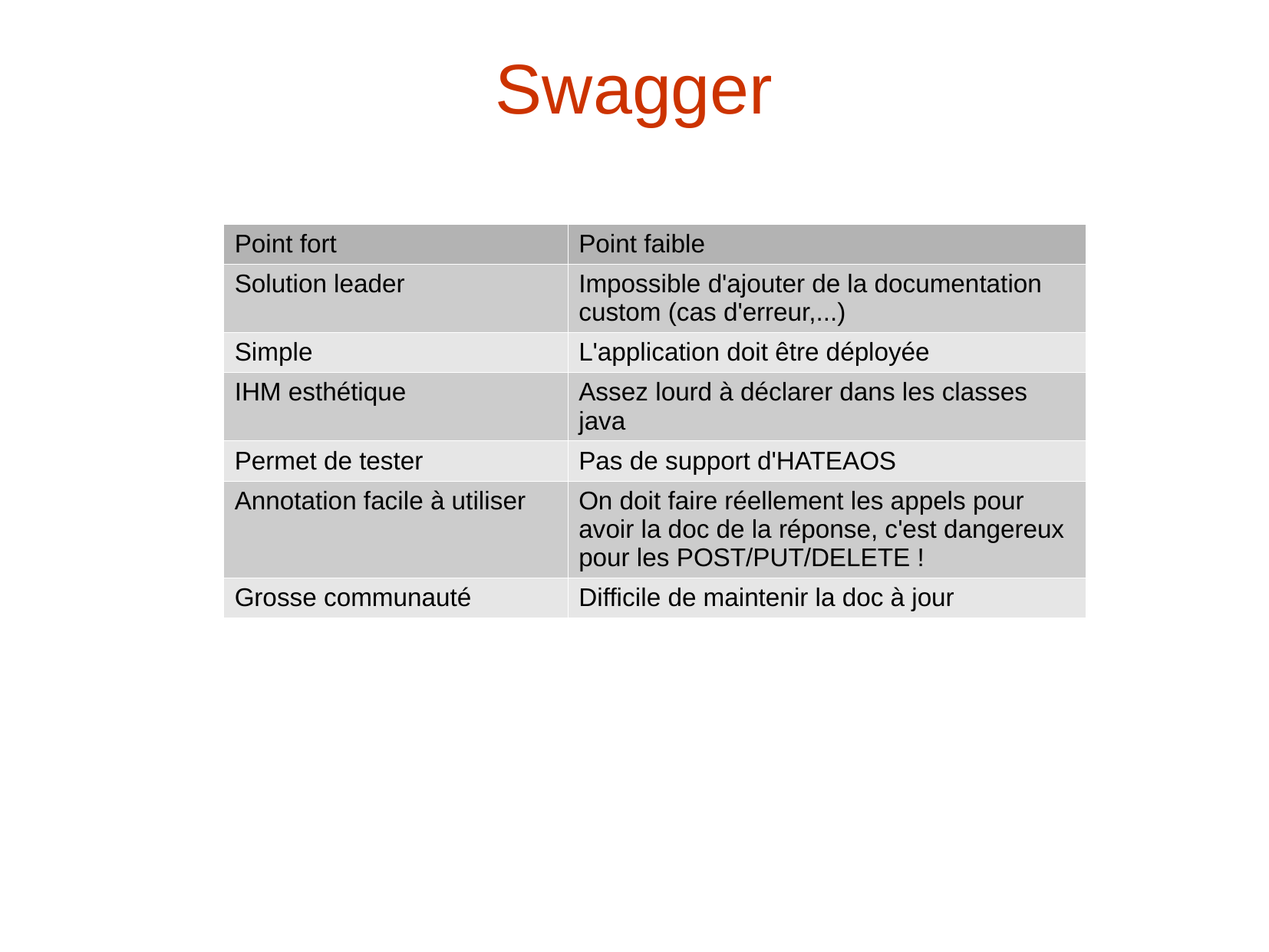

Swagger
| Point fort | Point faible |
| --- | --- |
| Solution leader | Impossible d'ajouter de la documentation custom (cas d'erreur,...) |
| Simple | L'application doit être déployée |
| IHM esthétique | Assez lourd à déclarer dans les classes java |
| Permet de tester | Pas de support d'HATEAOS |
| Annotation facile à utiliser | On doit faire réellement les appels pour avoir la doc de la réponse, c'est dangereux pour les POST/PUT/DELETE ! |
| Grosse communauté | Difficile de maintenir la doc à jour |